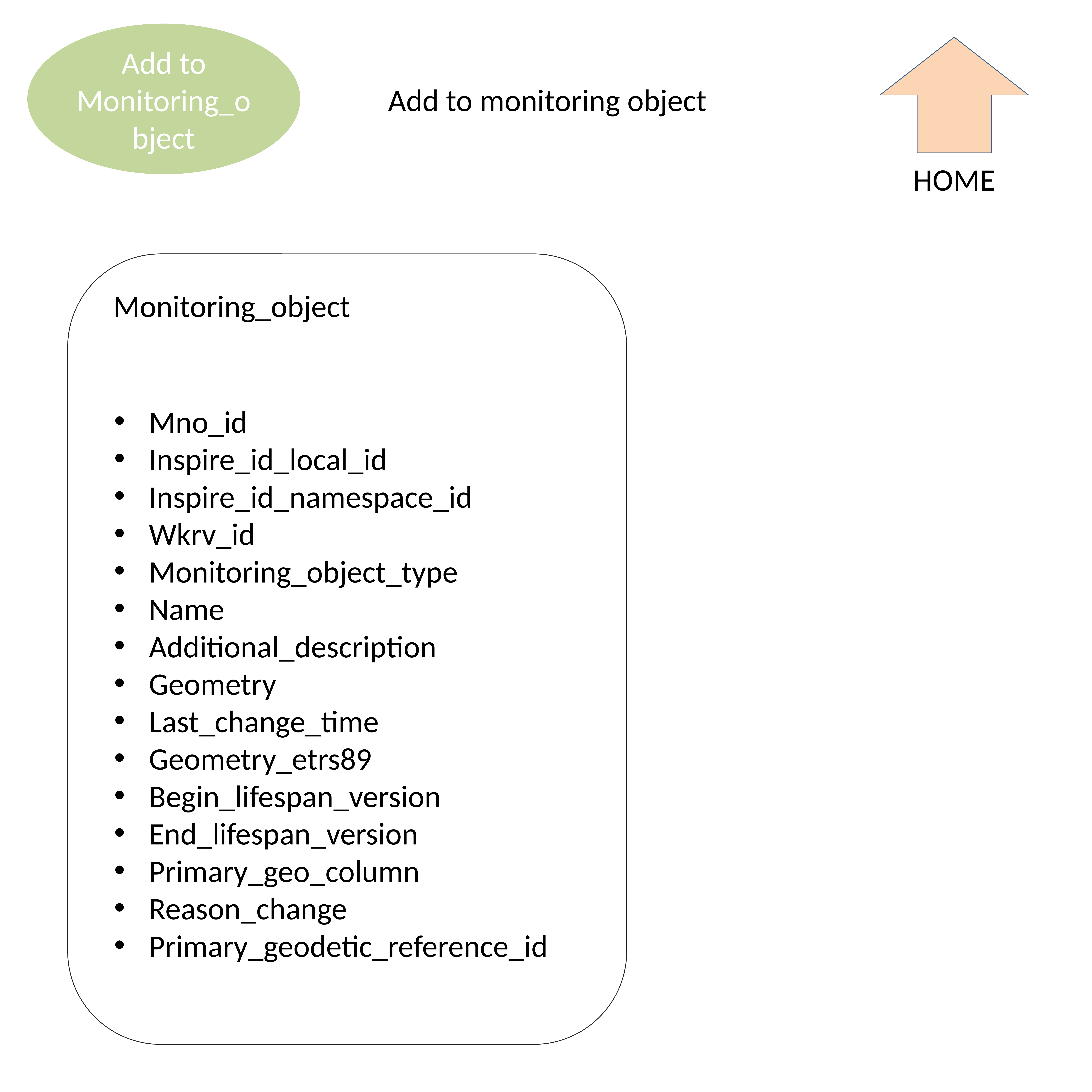

Add to Monitoring_object

HOME
Add to monitoring object

Monitoring_object
Mno_id
Inspire_id_local_id
Inspire_id_namespace_id
Wkrv_id
Monitoring_object_type
Name
Additional_description
Geometry
Last_change_time
Geometry_etrs89
Begin_lifespan_version
End_lifespan_version
Primary_geo_column
Reason_change
Primary_geodetic_reference_id